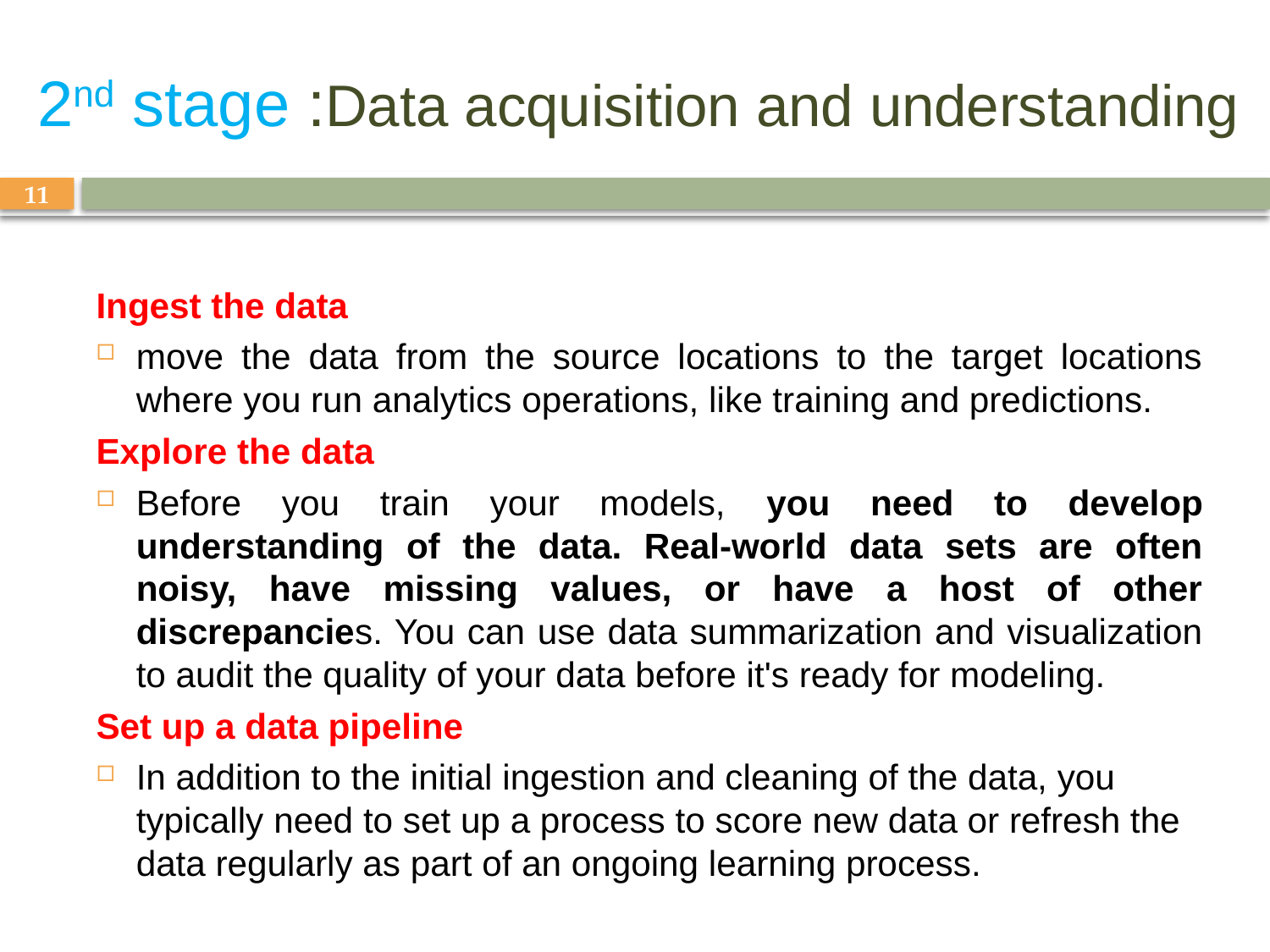

# 2nd stage :Data acquisition and understanding
11
Ingest the data
move the data from the source locations to the target locations where you run analytics operations, like training and predictions.
Explore the data
Before you train your models, you need to develop understanding of the data. Real-world data sets are often noisy, have missing values, or have a host of other discrepancies. You can use data summarization and visualization to audit the quality of your data before it's ready for modeling.
Set up a data pipeline
In addition to the initial ingestion and cleaning of the data, you typically need to set up a process to score new data or refresh the data regularly as part of an ongoing learning process.